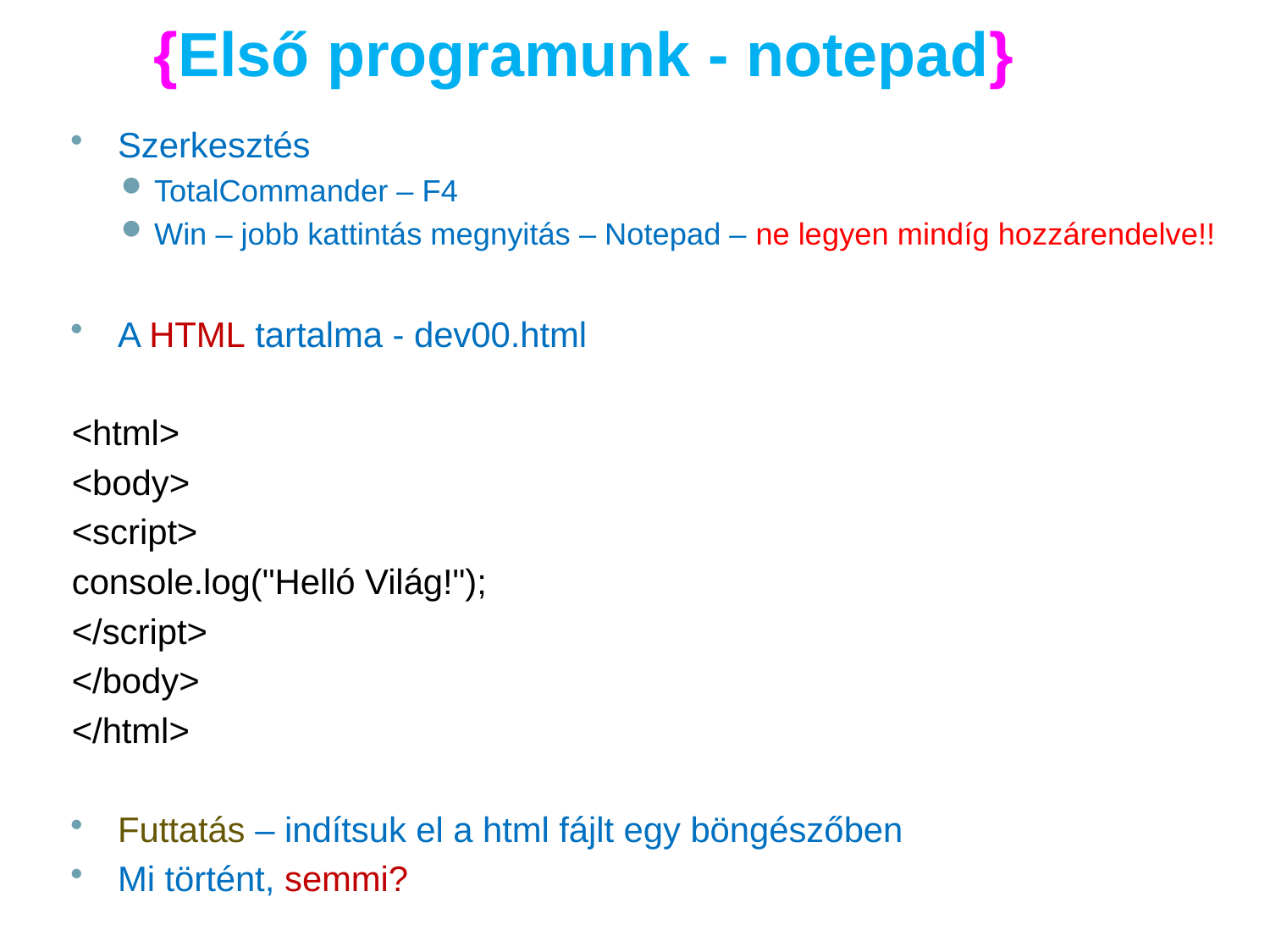

# {Első programunk - notepad}
Szerkesztés
TotalCommander – F4
Win – jobb kattintás megnyitás – Notepad – ne legyen mindíg hozzárendelve!!

A HTML tartalma - dev00.html

<html>
	<body>
		<script>
			console.log("Helló Világ!");
		</script>
	</body>
</html>

Futtatás – indítsuk el a html fájlt egy böngészőben
Mi történt, semmi?